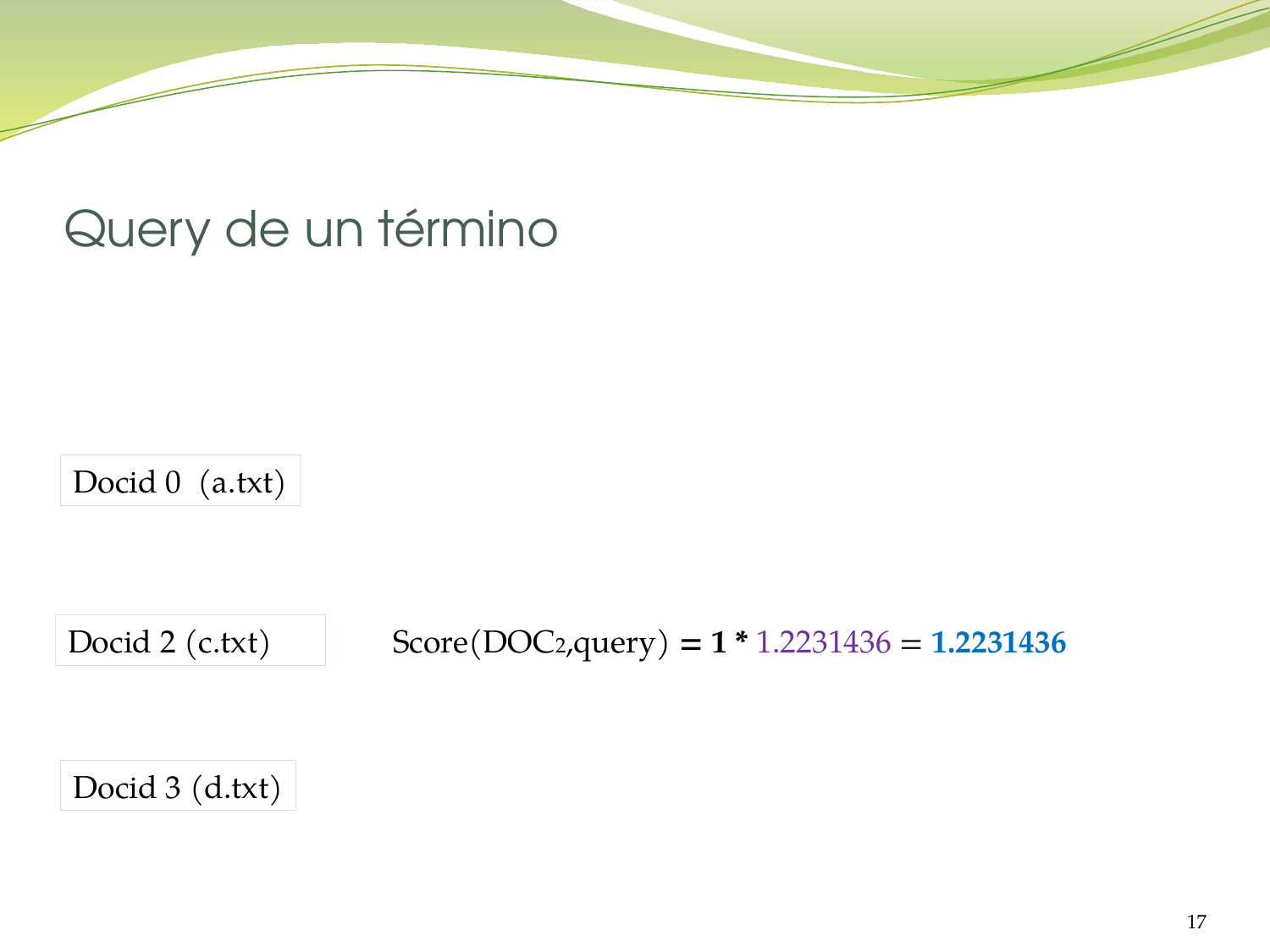

# Query de un término
Docid 0  (a.txt)
Docid 2 (c.txt)
Score(DOC2,query) = 1 * 1.2231436 = 1.2231436
Docid 3 (d.txt)
17